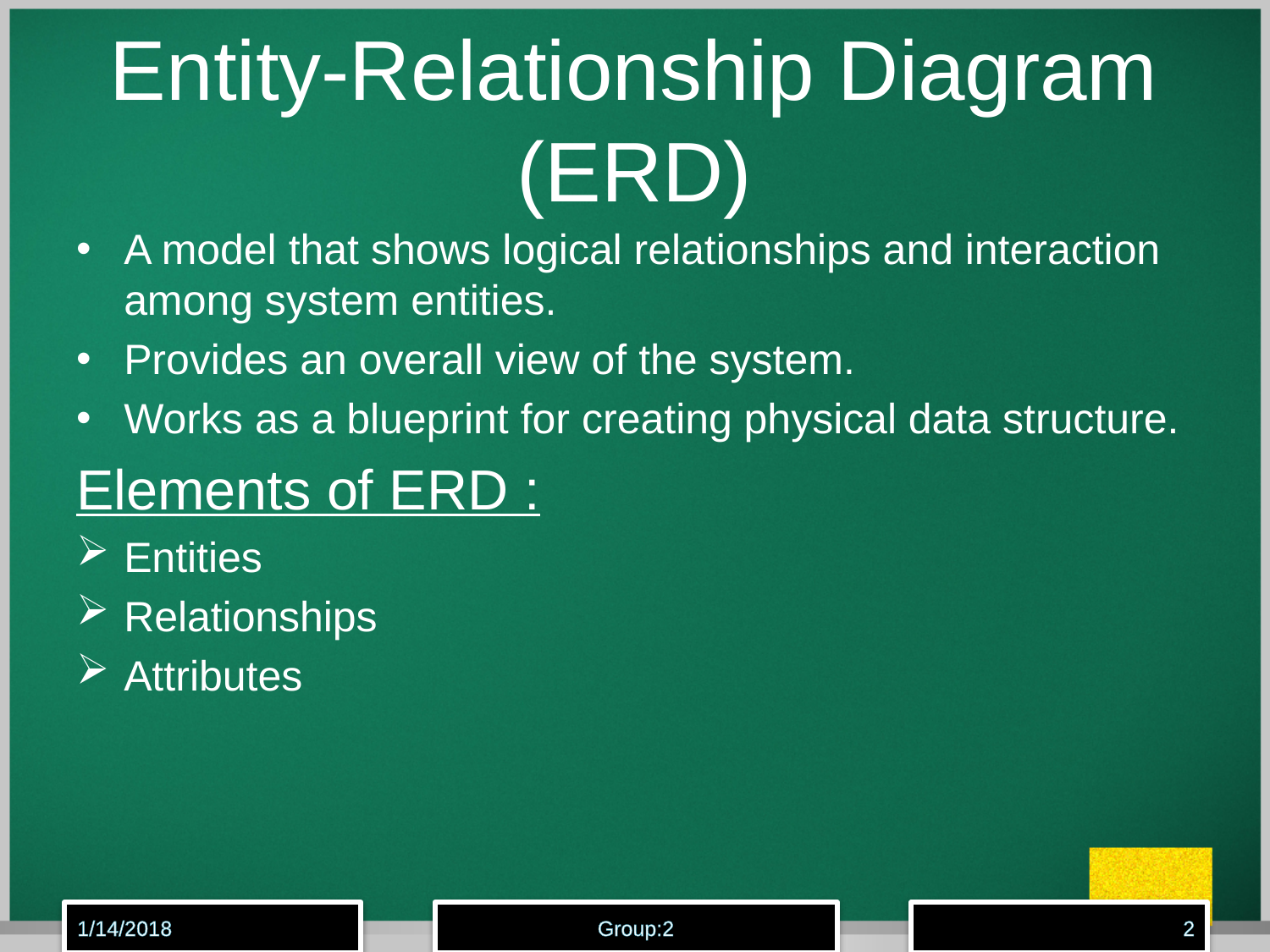

# Entity-Relationship Diagram (ERD)
A model that shows logical relationships and interaction among system entities.
Provides an overall view of the system.
Works as a blueprint for creating physical data structure.
Elements of ERD :
Entities
Relationships
Attributes
1/14/2018
Group:2
2